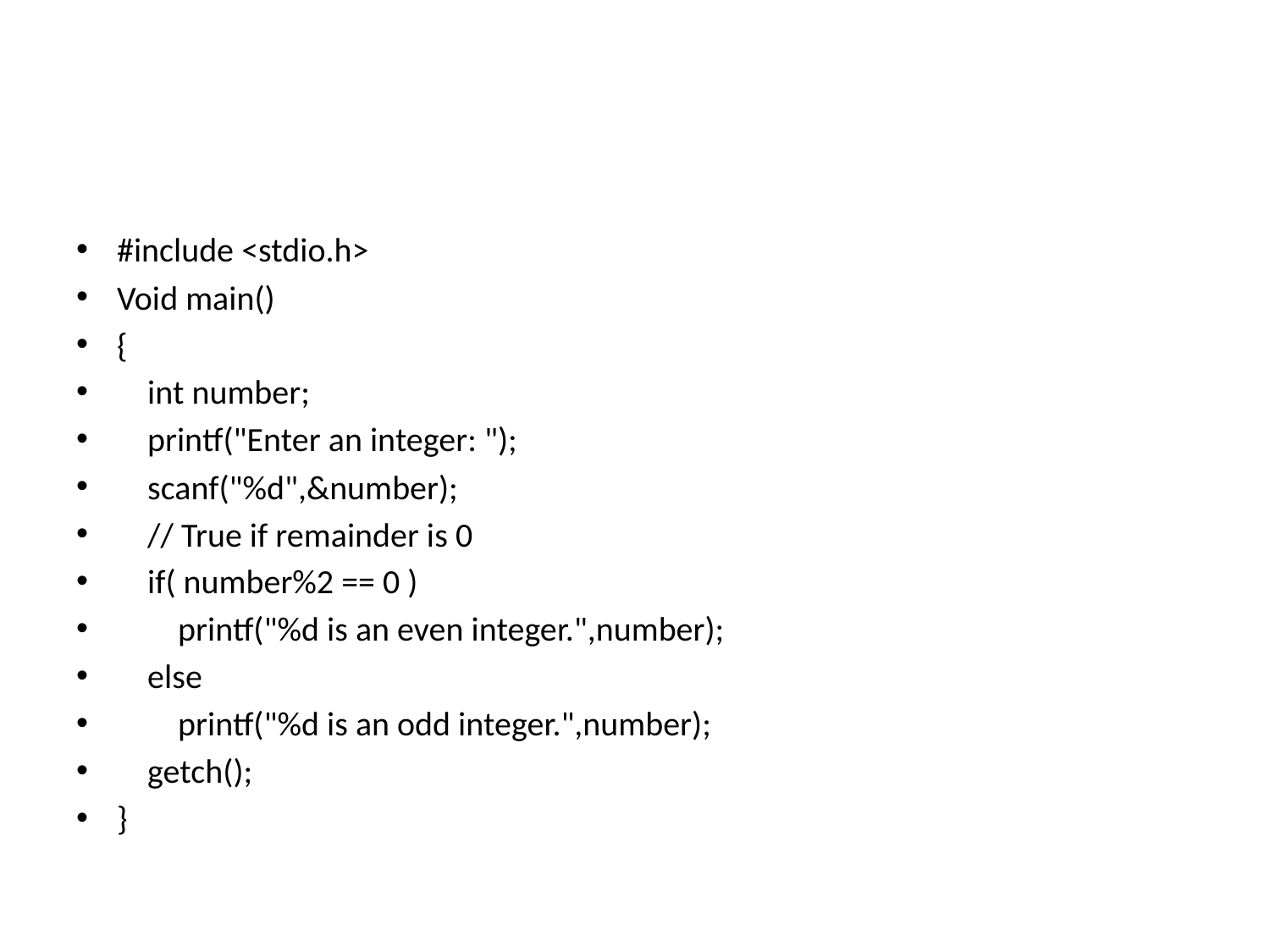

#
#include <stdio.h>
Void main()
{
    int number;
    printf("Enter an integer: ");
    scanf("%d",&number);
    // True if remainder is 0
    if( number%2 == 0 )
        printf("%d is an even integer.",number);
    else
        printf("%d is an odd integer.",number);
    getch();
}